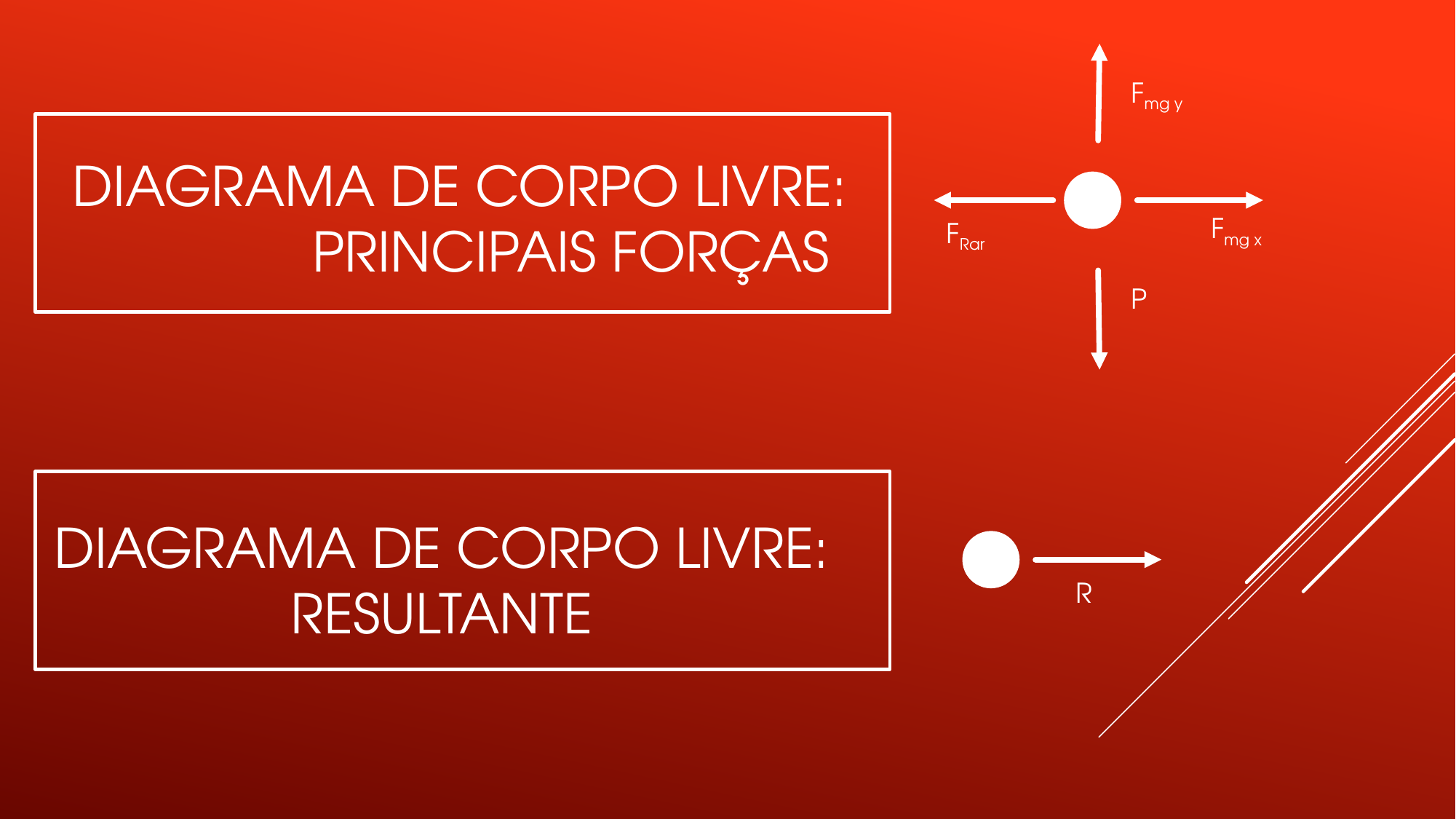

Fmg y

Diagrama de corpo Livre:
Principais Forças

Fmg x
FRar
P

# Diagrama de corpo Livre: Resultante

R